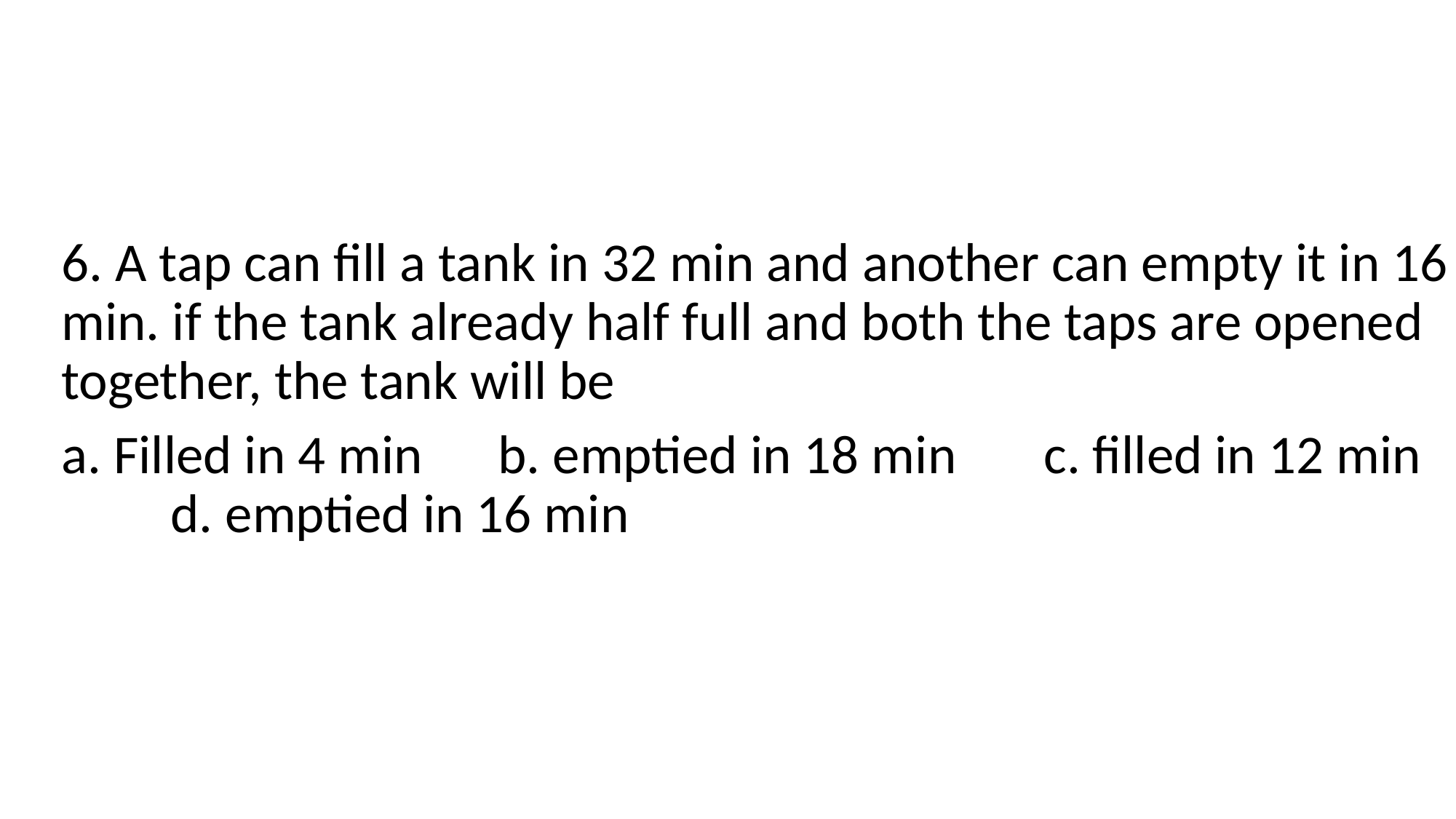

6. A tap can fill a tank in 32 min and another can empty it in 16 min. if the tank already half full and both the taps are opened together, the tank will be
a. Filled in 4 min	b. emptied in 18 min	c. filled in 12 min	d. emptied in 16 min